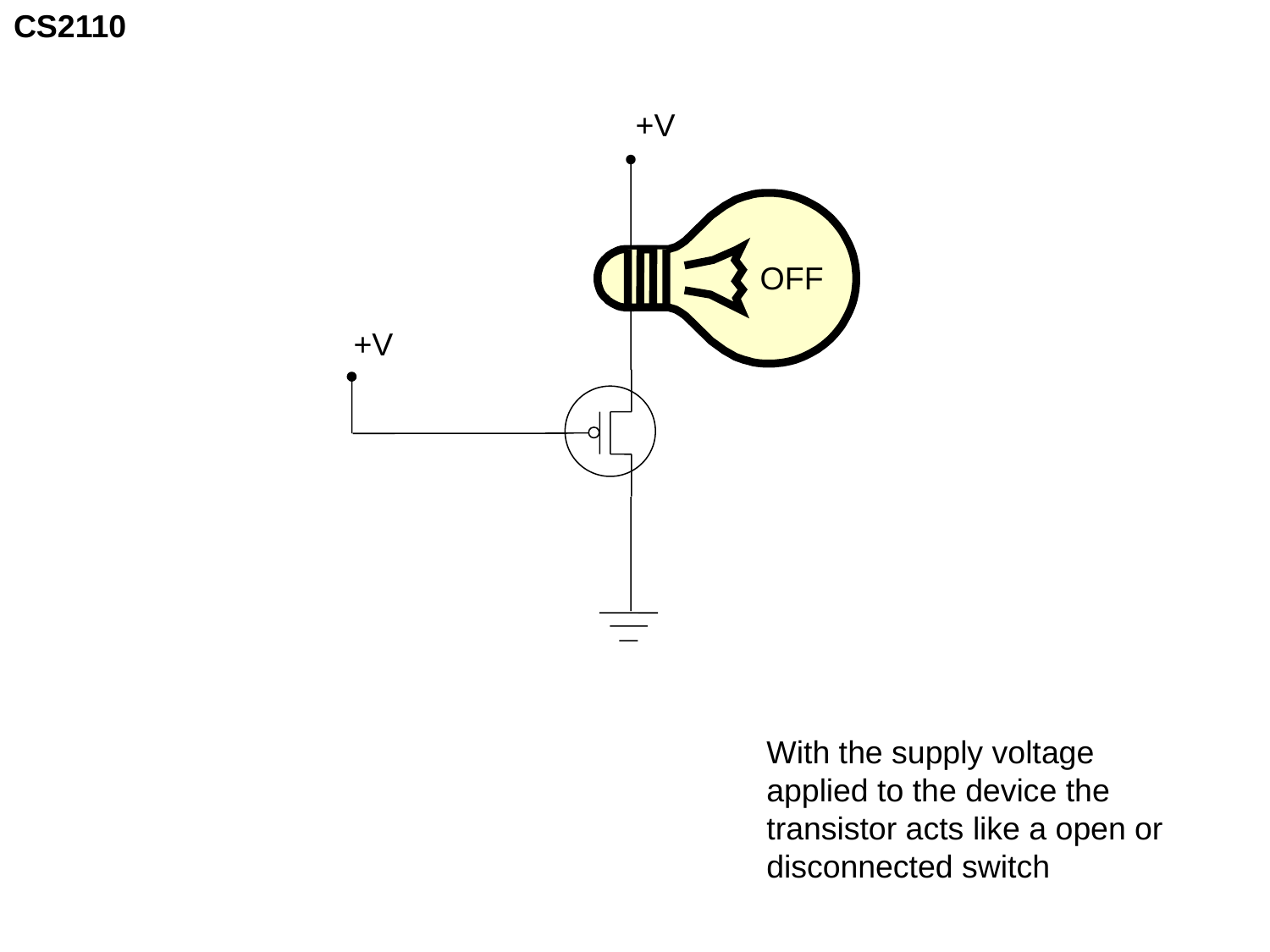

+V

OFF
+V

With the supply voltage applied to the device the transistor acts like a open or disconnected switch